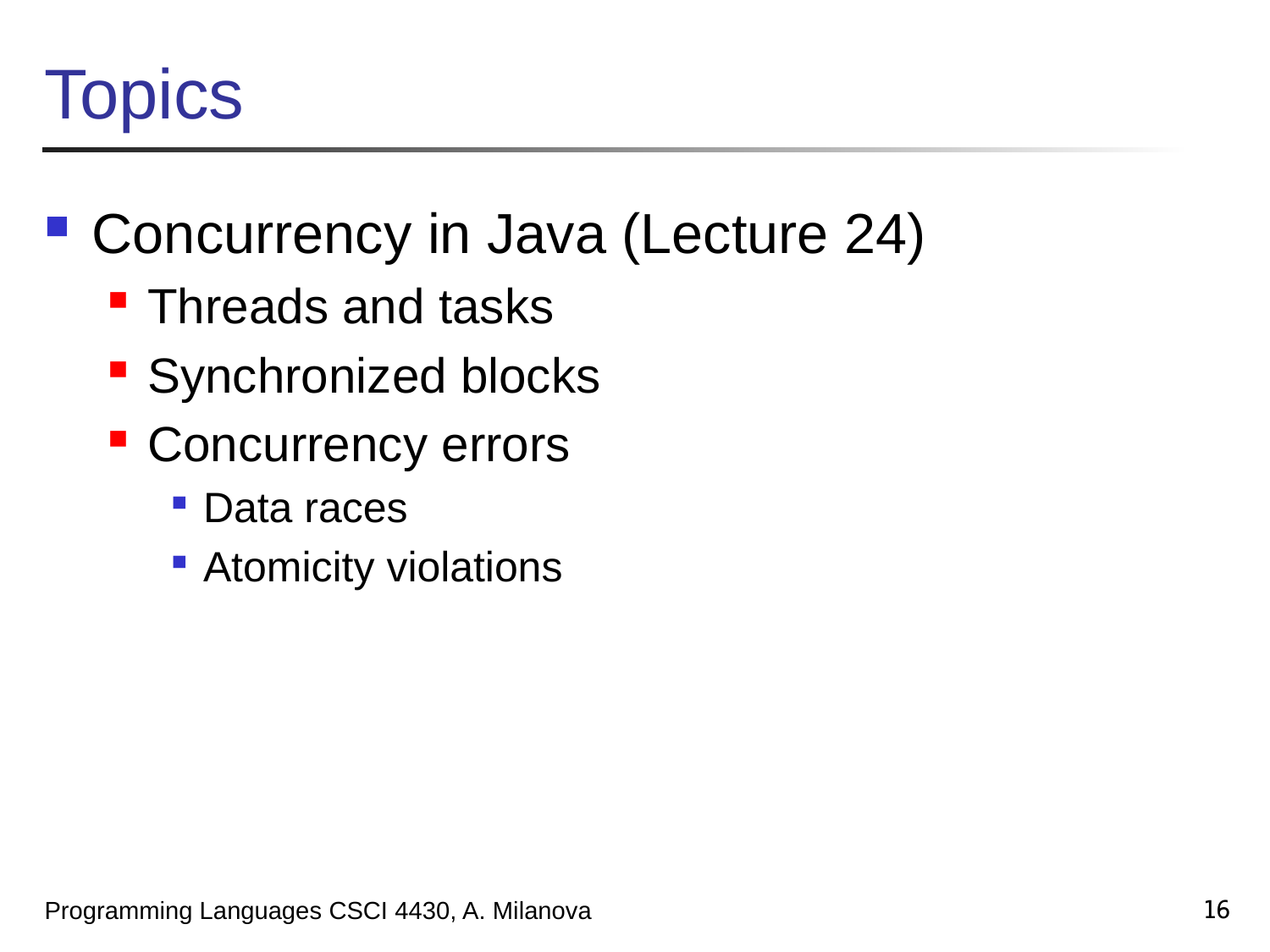

# Topics
Concurrency in Java (Lecture 24)
Threads and tasks
Synchronized blocks
Concurrency errors
Data races
Atomicity violations
16
Programming Languages CSCI 4430, A. Milanova